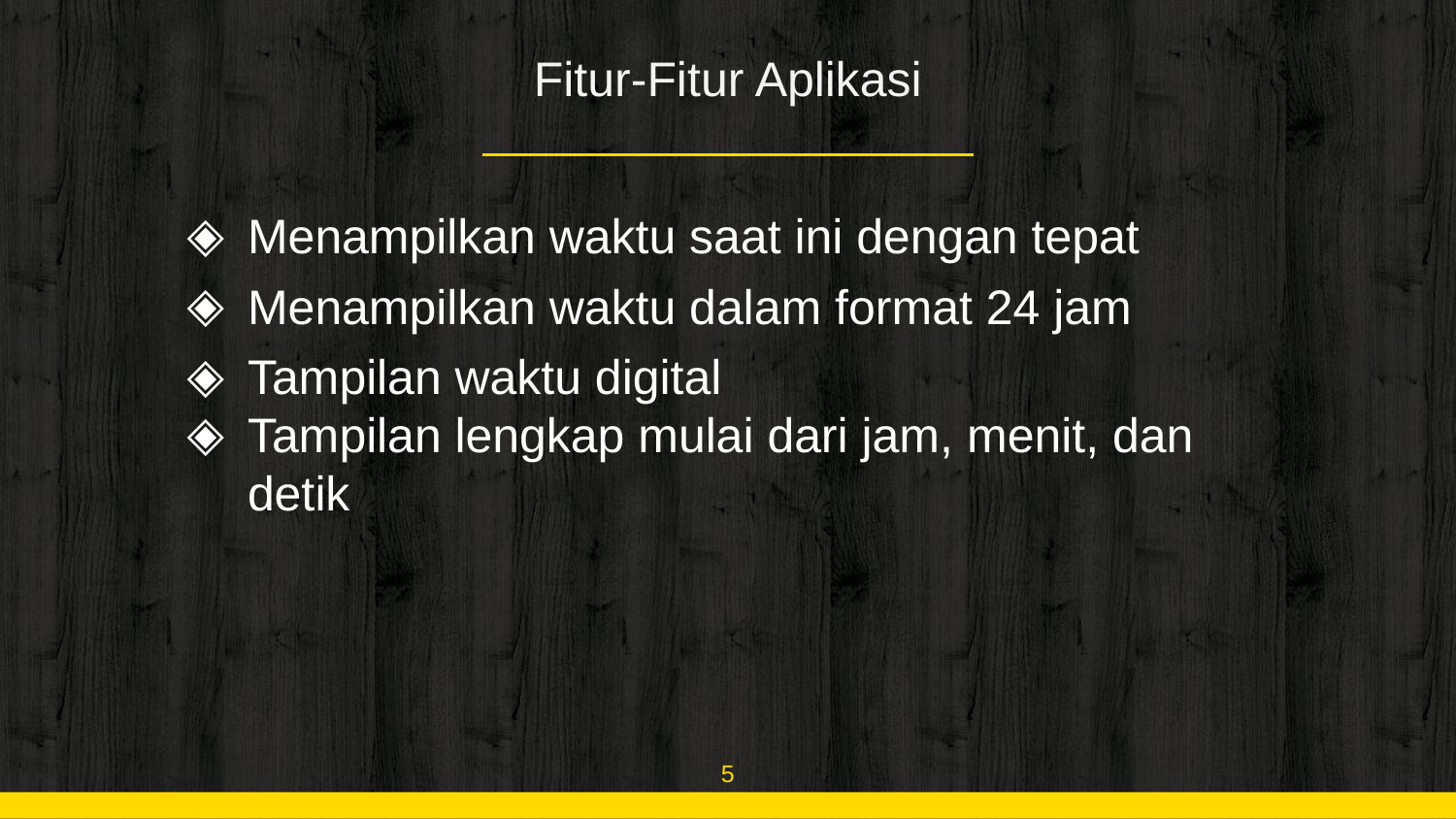

# Fitur-Fitur Aplikasi
Menampilkan waktu saat ini dengan tepat
Menampilkan waktu dalam format 24 jam
Tampilan waktu digital
Tampilan lengkap mulai dari jam, menit, dan detik

5